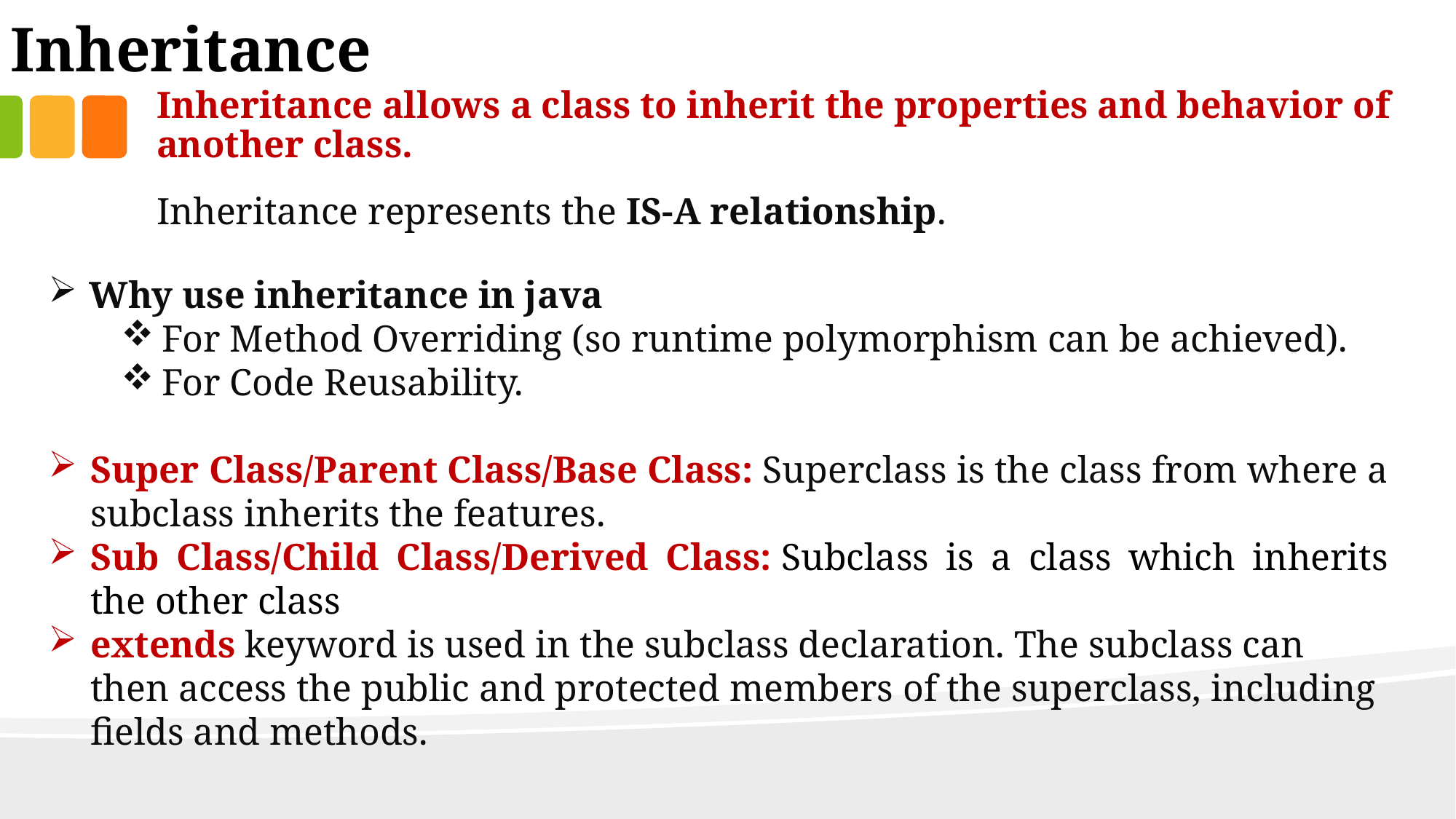

Inheritance
Inheritance allows a class to inherit the properties and behavior of another class.
Inheritance represents the IS-A relationship.

Why use inheritance in java
For Method Overriding (so runtime polymorphism can be achieved).
For Code Reusability.

Super Class/Parent Class/Base Class: Superclass is the class from where a subclass inherits the features.
Sub Class/Child Class/Derived Class: Subclass is a class which inherits the other class
extends keyword is used in the subclass declaration. The subclass can then access the public and protected members of the superclass, including fields and methods.